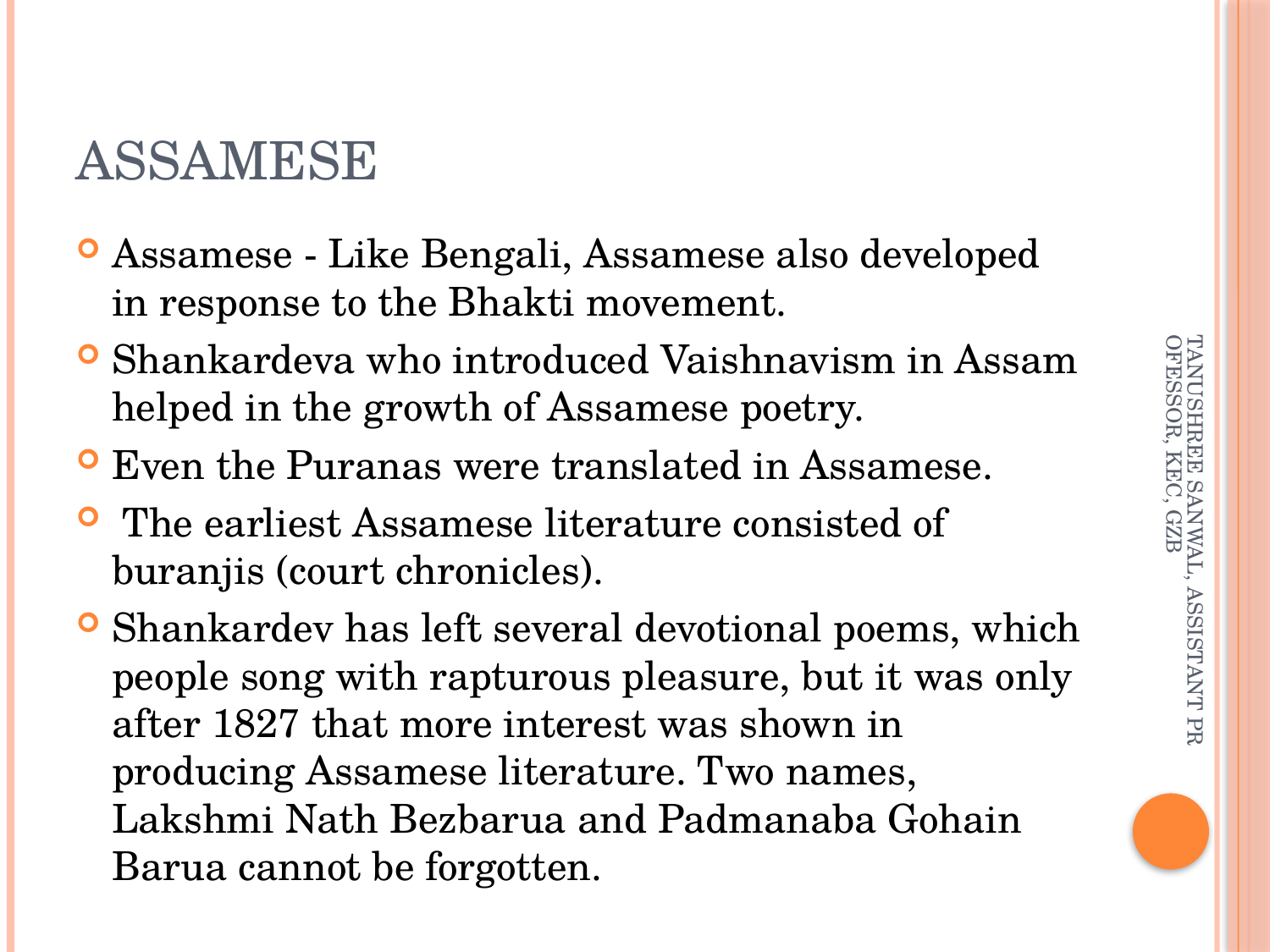

# Assamese
Assamese - Like Bengali, Assamese also developed in response to the Bhakti movement.
Shankardeva who introduced Vaishnavism in Assam helped in the growth of Assamese poetry.
Even the Puranas were translated in Assamese.
 The earliest Assamese literature consisted of buranjis (court chronicles).
Shankardev has left several devotional poems, which people song with rapturous pleasure, but it was only after 1827 that more interest was shown in producing Assamese literature. Two names, Lakshmi Nath Bezbarua and Padmanaba Gohain Barua cannot be forgotten.
TANUSHREE SANWAL, ASSISTANT PROFESSOR, KEC, GZB